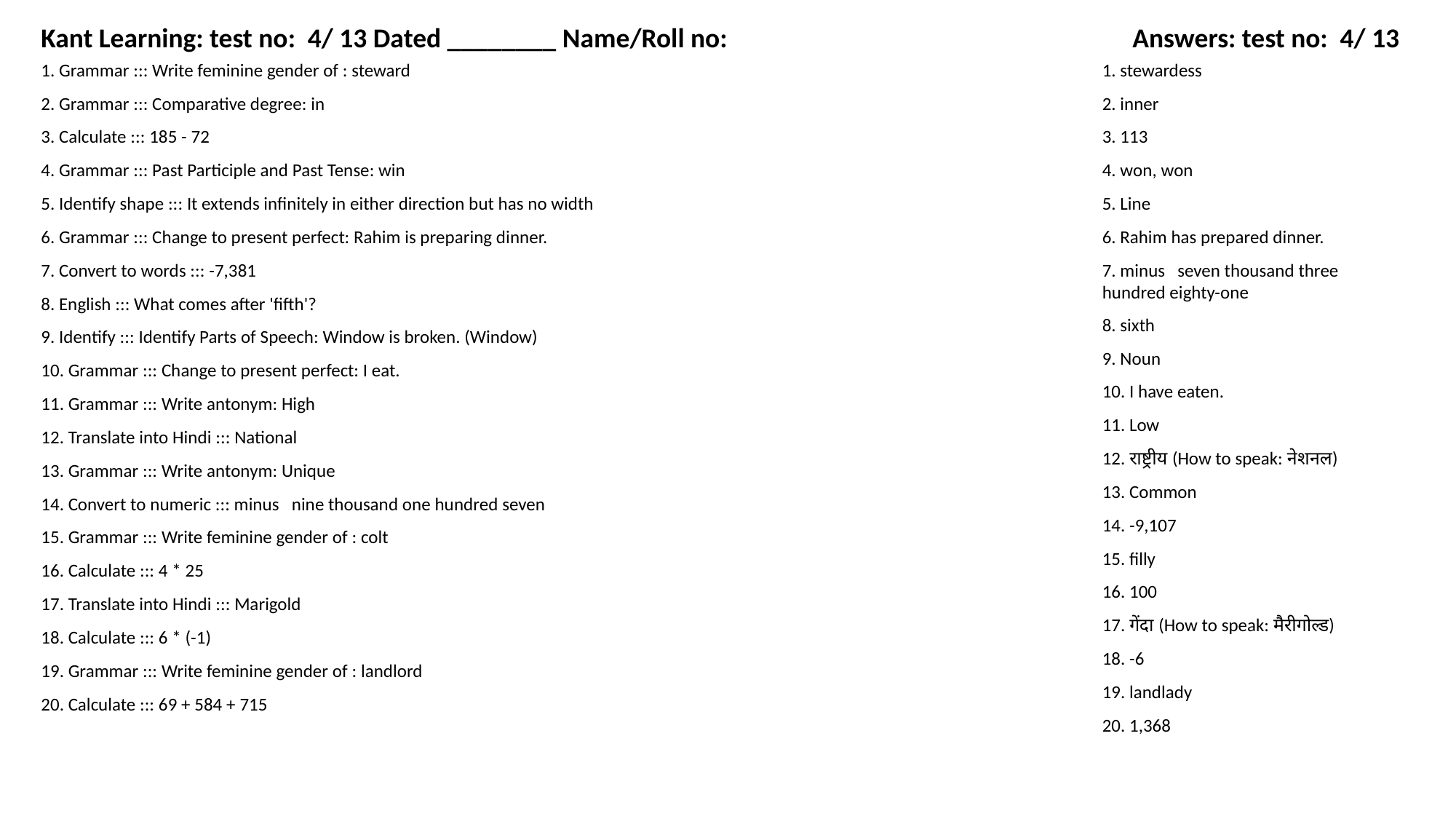

Kant Learning: test no:  4/ 13 Dated ________ Name/Roll no:
Answers: test no:  4/ 13
1. Grammar ::: Write feminine gender of : steward
1. stewardess
2. Grammar ::: Comparative degree: in
2. inner
3. Calculate ::: 185 - 72
3. 113
4. Grammar ::: Past Participle and Past Tense: win
4. won, won
5. Identify shape ::: It extends infinitely in either direction but has no width
5. Line
6. Grammar ::: Change to present perfect: Rahim is preparing dinner.
6. Rahim has prepared dinner.
7. Convert to words ::: -7,381
7. minus   seven thousand three hundred eighty-one
8. English ::: What comes after 'fifth'?
8. sixth
9. Identify ::: Identify Parts of Speech: Window is broken. (Window)
9. Noun
10. Grammar ::: Change to present perfect: I eat.
10. I have eaten.
11. Grammar ::: Write antonym: High
11. Low
12. Translate into Hindi ::: National
12. राष्ट्रीय (How to speak: नेशनल)
13. Grammar ::: Write antonym: Unique
13. Common
14. Convert to numeric ::: minus   nine thousand one hundred seven
14. -9,107
15. Grammar ::: Write feminine gender of : colt
15. filly
16. Calculate ::: 4 * 25
16. 100
17. Translate into Hindi ::: Marigold
17. गेंदा (How to speak: मैरीगोल्ड)
18. Calculate ::: 6 * (-1)
18. -6
19. Grammar ::: Write feminine gender of : landlord
19. landlady
20. Calculate ::: 69 + 584 + 715
20. 1,368